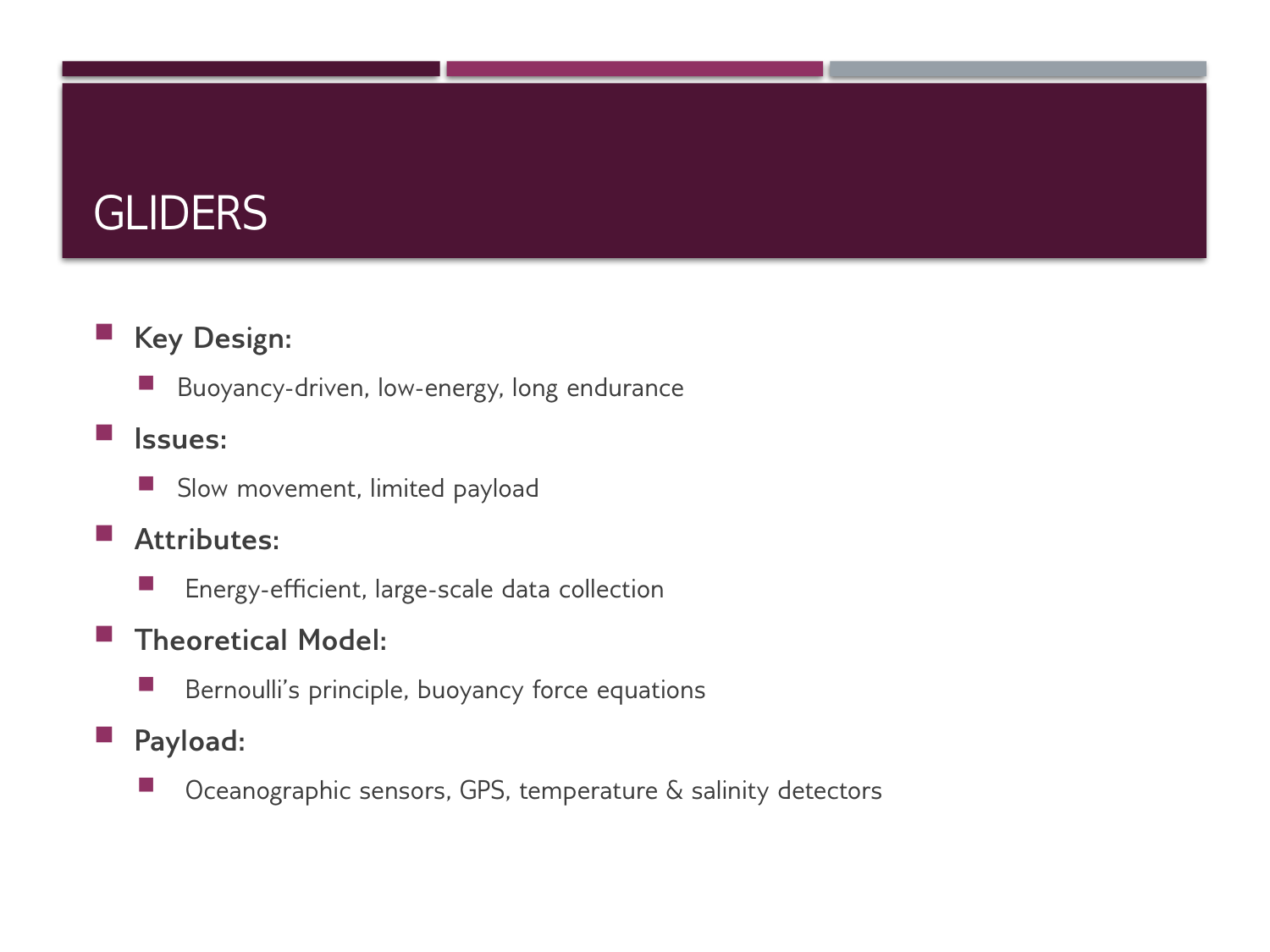

# Gliders
Key Design:
Buoyancy-driven, low-energy, long endurance
Issues:
Slow movement, limited payload
Attributes:
 Energy-efficient, large-scale data collection
Theoretical Model:
 Bernoulli’s principle, buoyancy force equations
Payload:
 Oceanographic sensors, GPS, temperature & salinity detectors